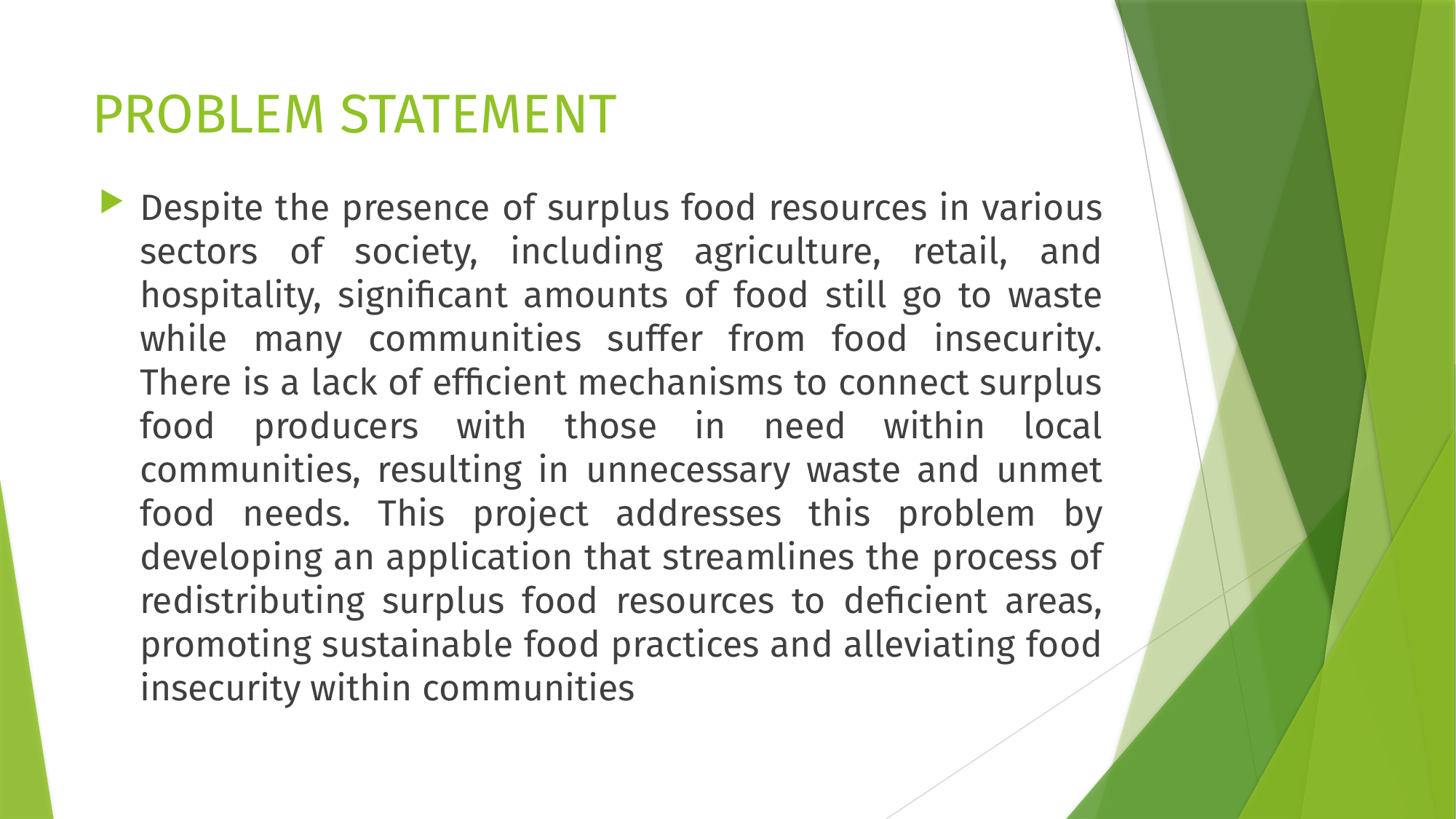

# PROBLEM STATEMENT
Despite the presence of surplus food resources in various sectors of society, including agriculture, retail, and hospitality, significant amounts of food still go to waste while many communities suffer from food insecurity. There is a lack of efficient mechanisms to connect surplus food producers with those in need within local communities, resulting in unnecessary waste and unmet food needs. This project addresses this problem by developing an application that streamlines the process of redistributing surplus food resources to deficient areas, promoting sustainable food practices and alleviating food insecurity within communities